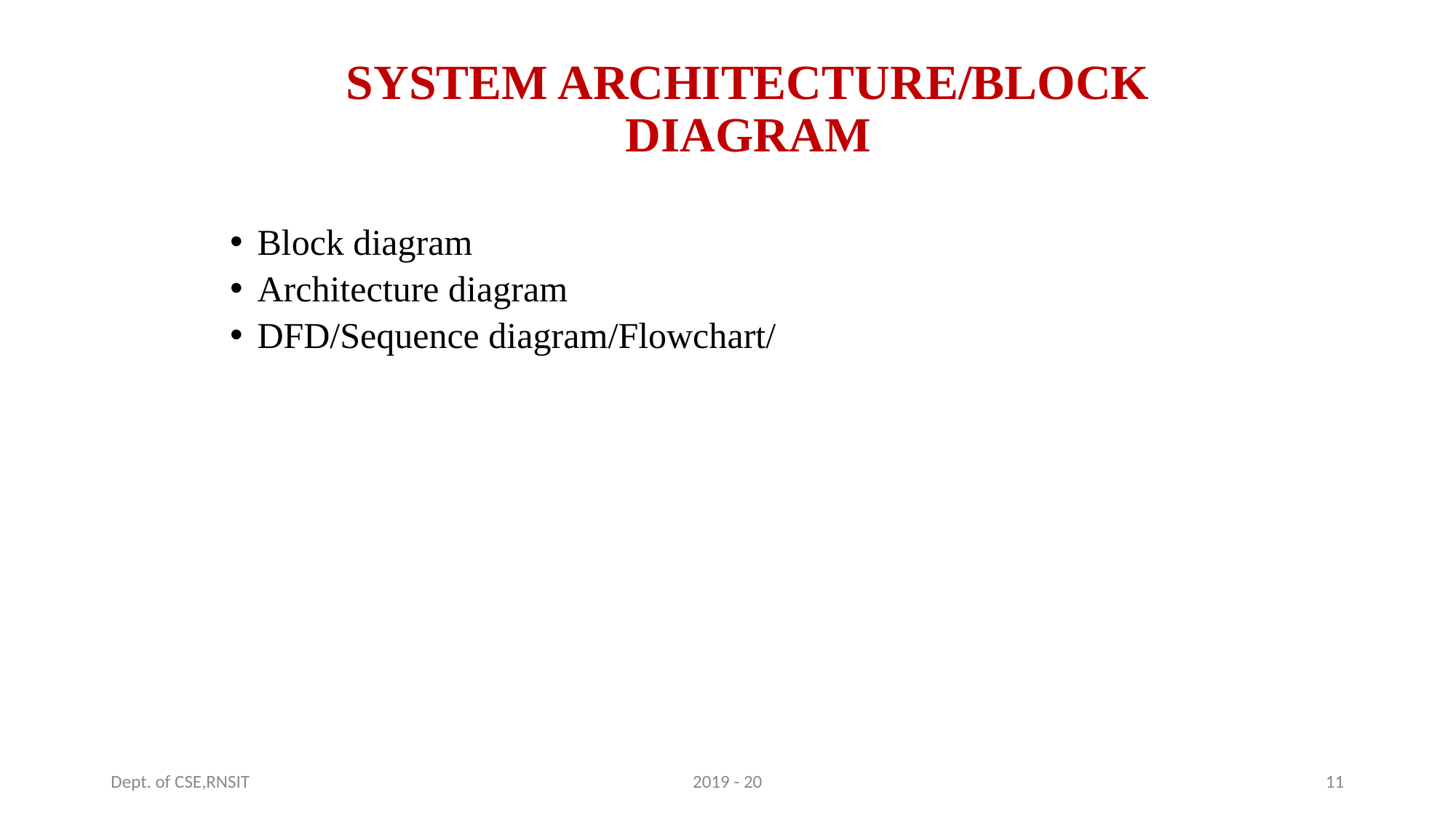

# SYSTEM ARCHITECTURE/BLOCK DIAGRAM
Block diagram
Architecture diagram
DFD/Sequence diagram/Flowchart/
Dept. of CSE,RNSIT
2019 - 20
11